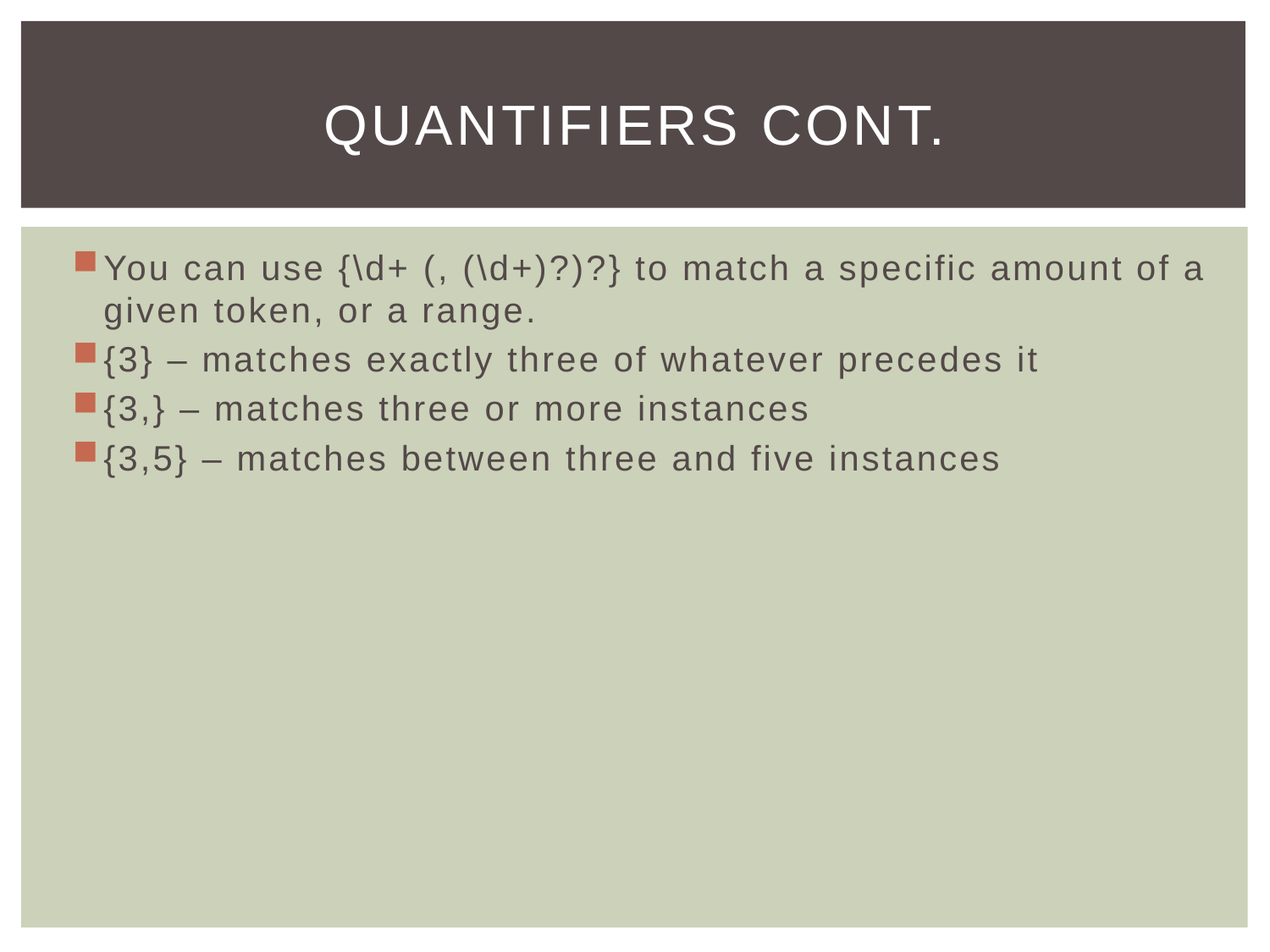

# Quantifiers Cont.
You can use {\d+ (, (\d+)?)?} to match a specific amount of a given token, or a range.
{3} – matches exactly three of whatever precedes it
{3,} – matches three or more instances
{3,5} – matches between three and five instances